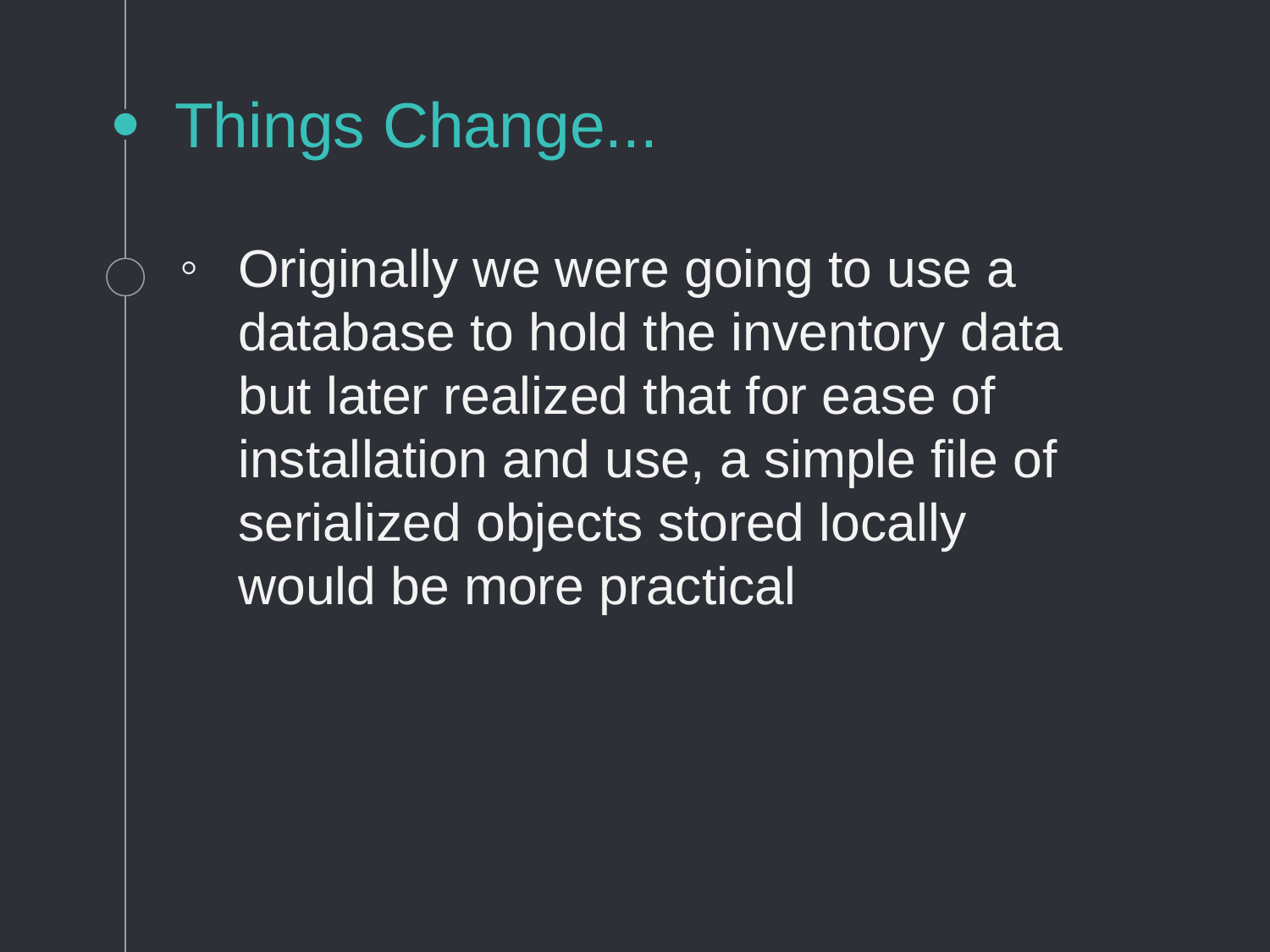

# Things Change...
Originally we were going to use a database to hold the inventory data but later realized that for ease of installation and use, a simple file of serialized objects stored locally would be more practical